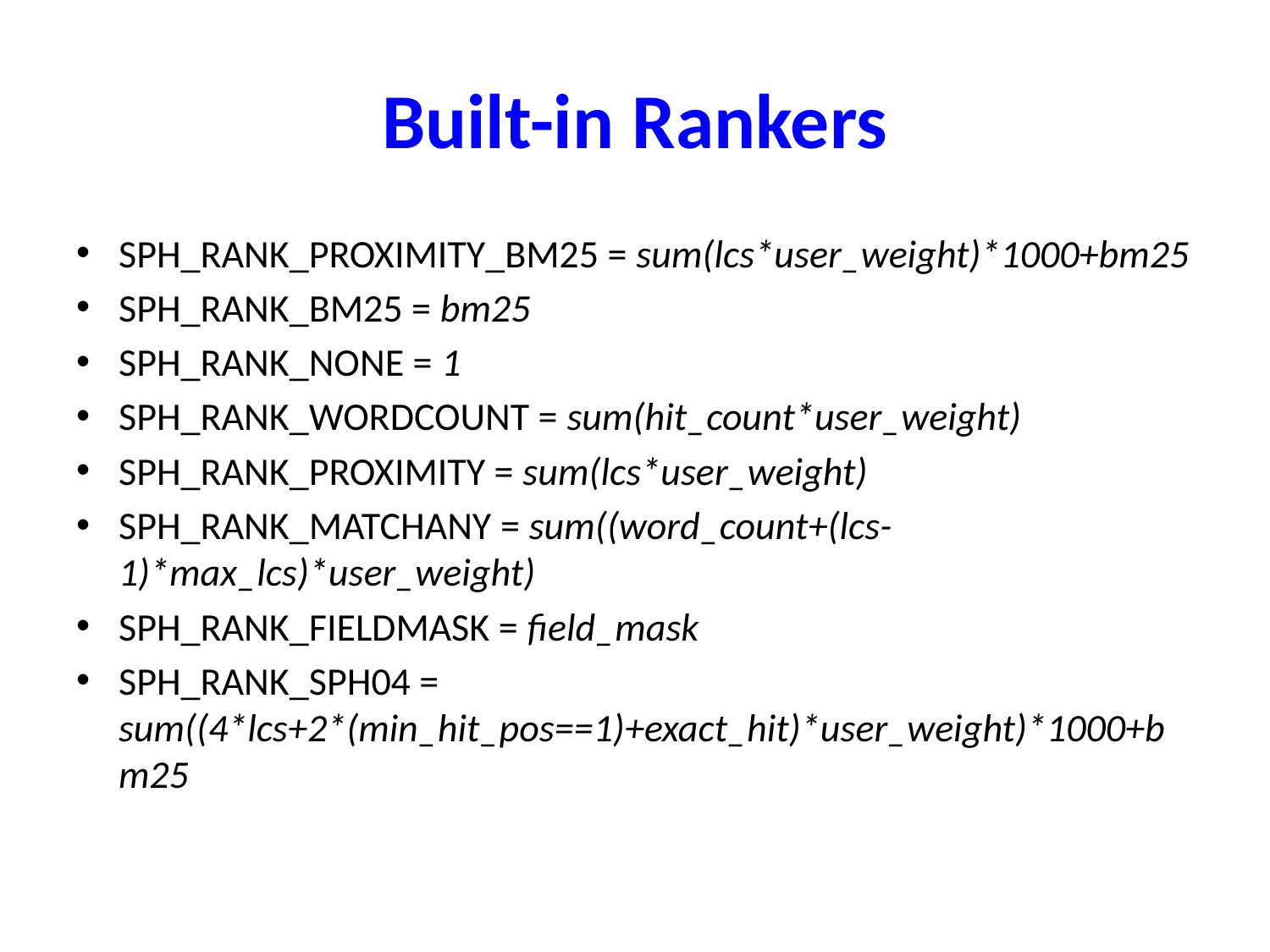

# Built-in Rankers
SPH_RANK_PROXIMITY_BM25 = sum(lcs*user_weight)*1000+bm25
SPH_RANK_BM25 = bm25
SPH_RANK_NONE = 1
SPH_RANK_WORDCOUNT = sum(hit_count*user_weight)
SPH_RANK_PROXIMITY = sum(lcs*user_weight)
SPH_RANK_MATCHANY = sum((word_count+(lcs-1)*max_lcs)*user_weight)
SPH_RANK_FIELDMASK = field_mask
SPH_RANK_SPH04 = sum((4*lcs+2*(min_hit_pos==1)+exact_hit)*user_weight)*1000+bm25